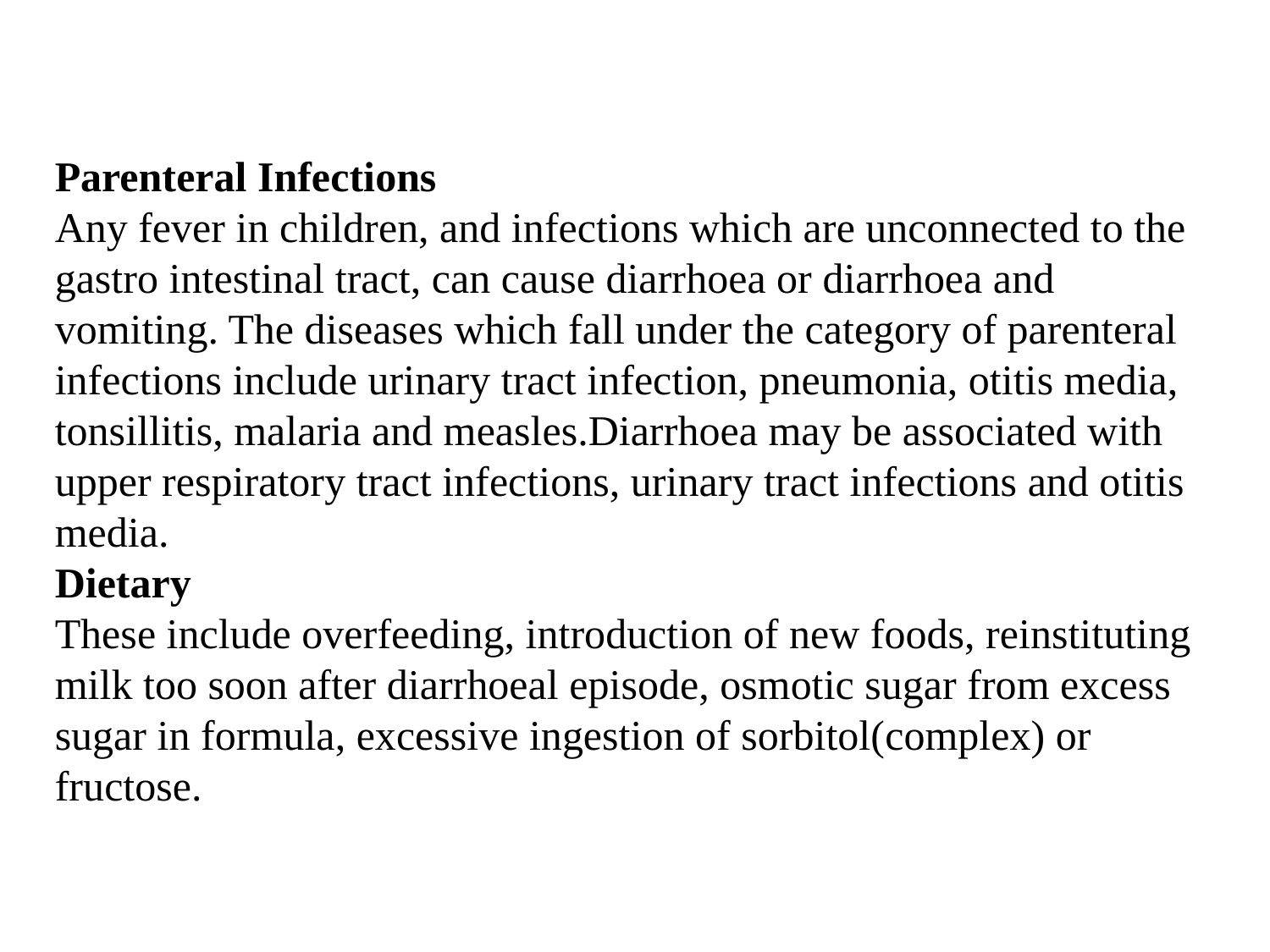

Parenteral Infections
Any fever in children, and infections which are unconnected to the gastro intestinal tract, can cause diarrhoea or diarrhoea and vomiting. The diseases which fall under the category of parenteral infections include urinary tract infection, pneumonia, otitis media, tonsillitis, malaria and measles.Diarrhoea may be associated with upper respiratory tract infections, urinary tract infections and otitis media.
Dietary
These include overfeeding, introduction of new foods, reinstituting milk too soon after diarrhoeal episode, osmotic sugar from excess sugar in formula, excessive ingestion of sorbitol(complex) or fructose.